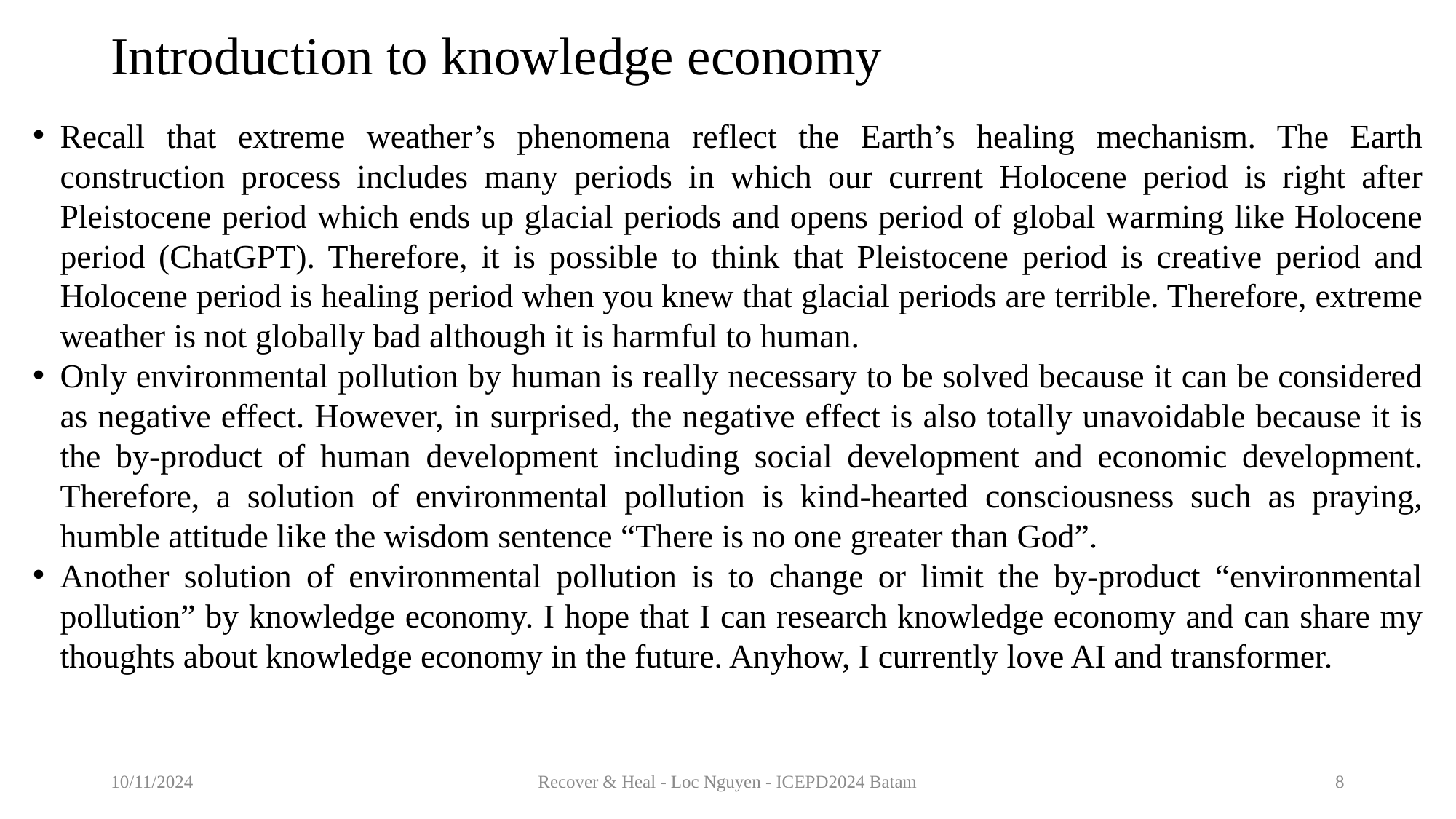

# Introduction to knowledge economy
Recall that extreme weather’s phenomena reflect the Earth’s healing mechanism. The Earth construction process includes many periods in which our current Holocene period is right after Pleistocene period which ends up glacial periods and opens period of global warming like Holocene period (ChatGPT). Therefore, it is possible to think that Pleistocene period is creative period and Holocene period is healing period when you knew that glacial periods are terrible. Therefore, extreme weather is not globally bad although it is harmful to human.
Only environmental pollution by human is really necessary to be solved because it can be considered as negative effect. However, in surprised, the negative effect is also totally unavoidable because it is the by-product of human development including social development and economic development. Therefore, a solution of environmental pollution is kind-hearted consciousness such as praying, humble attitude like the wisdom sentence “There is no one greater than God”.
Another solution of environmental pollution is to change or limit the by-product “environmental pollution” by knowledge economy. I hope that I can research knowledge economy and can share my thoughts about knowledge economy in the future. Anyhow, I currently love AI and transformer.
10/11/2024
Recover & Heal - Loc Nguyen - ICEPD2024 Batam
8